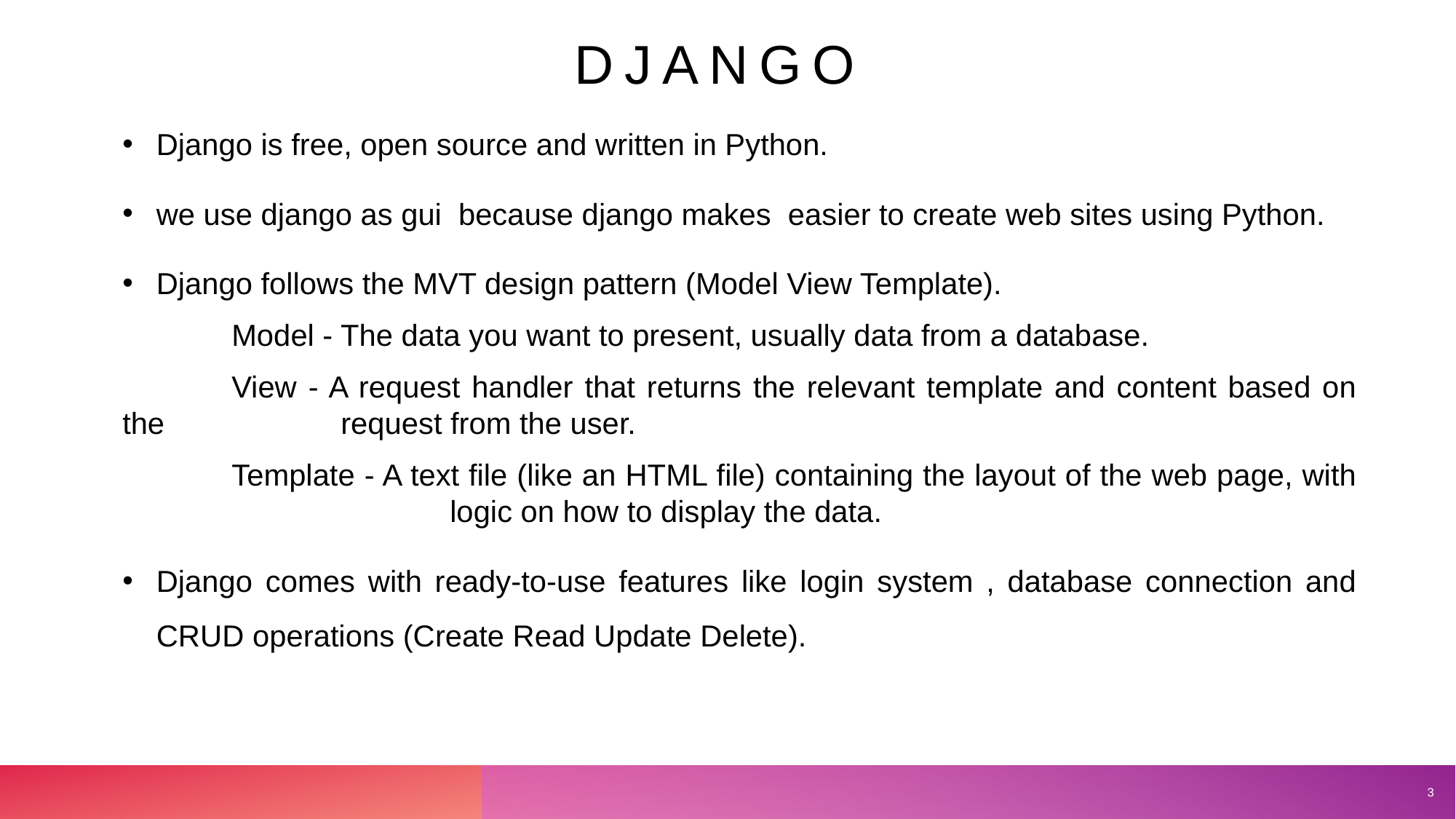

# DJango
Django is free, open source and written in Python.
we use django as gui  because django makes  easier to create web sites using Python.
Django follows the MVT design pattern (Model View Template).
           	Model - The data you want to present, usually data from a database.
	View - A request handler that returns the relevant template and content based on the 		request from the user.
	Template - A text file (like an HTML file) containing the layout of the web page, with 			logic on how to display the data.
Django comes with ready-to-use features like login system , database connection and CRUD operations (Create Read Update Delete).

3